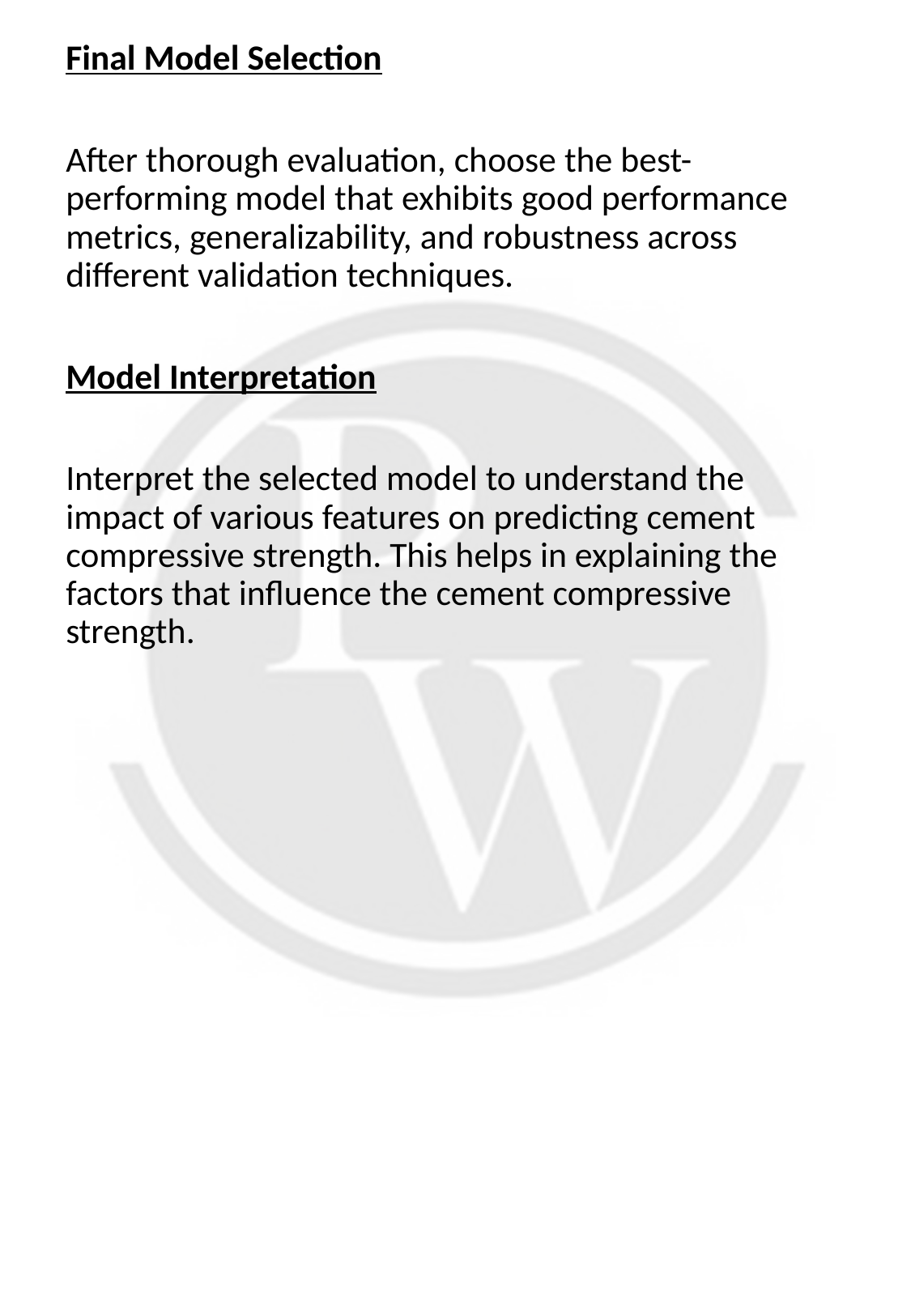

Final Model Selection

After thorough evaluation, choose the best-performing model that exhibits good performance metrics, generalizability, and robustness across different validation techniques.

Model Interpretation

Interpret the selected model to understand the impact of various features on predicting cement compressive strength. This helps in explaining the factors that influence the cement compressive strength.